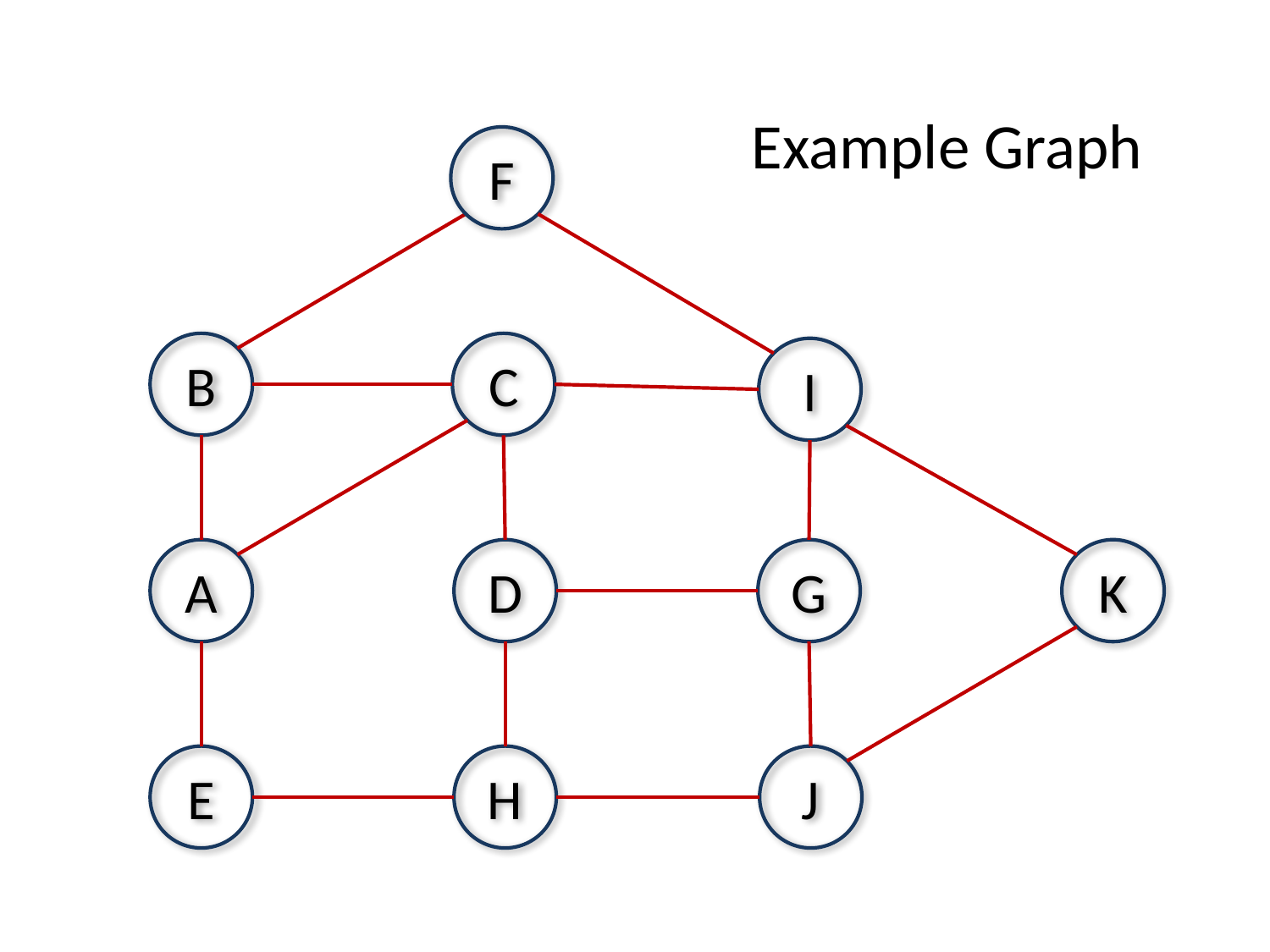

Example Graph
F
B
C
I
K
A
D
G
E
J
H